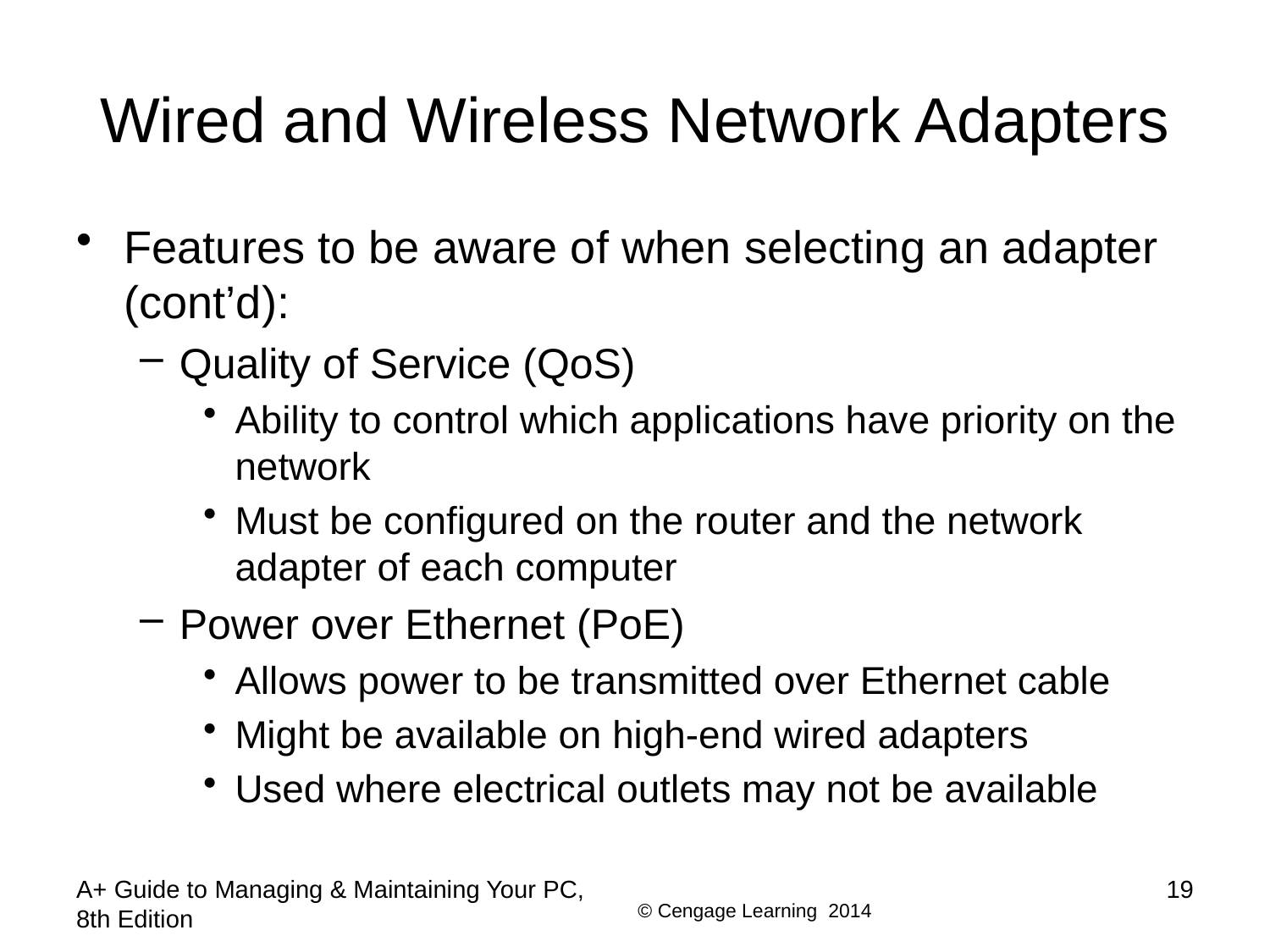

# Wired and Wireless Network Adapters
Features to be aware of when selecting an adapter (cont’d):
Quality of Service (QoS)
Ability to control which applications have priority on the network
Must be configured on the router and the network adapter of each computer
Power over Ethernet (PoE)
Allows power to be transmitted over Ethernet cable
Might be available on high-end wired adapters
Used where electrical outlets may not be available

A+ Guide to Managing & Maintaining Your PC, 8th Edition
19